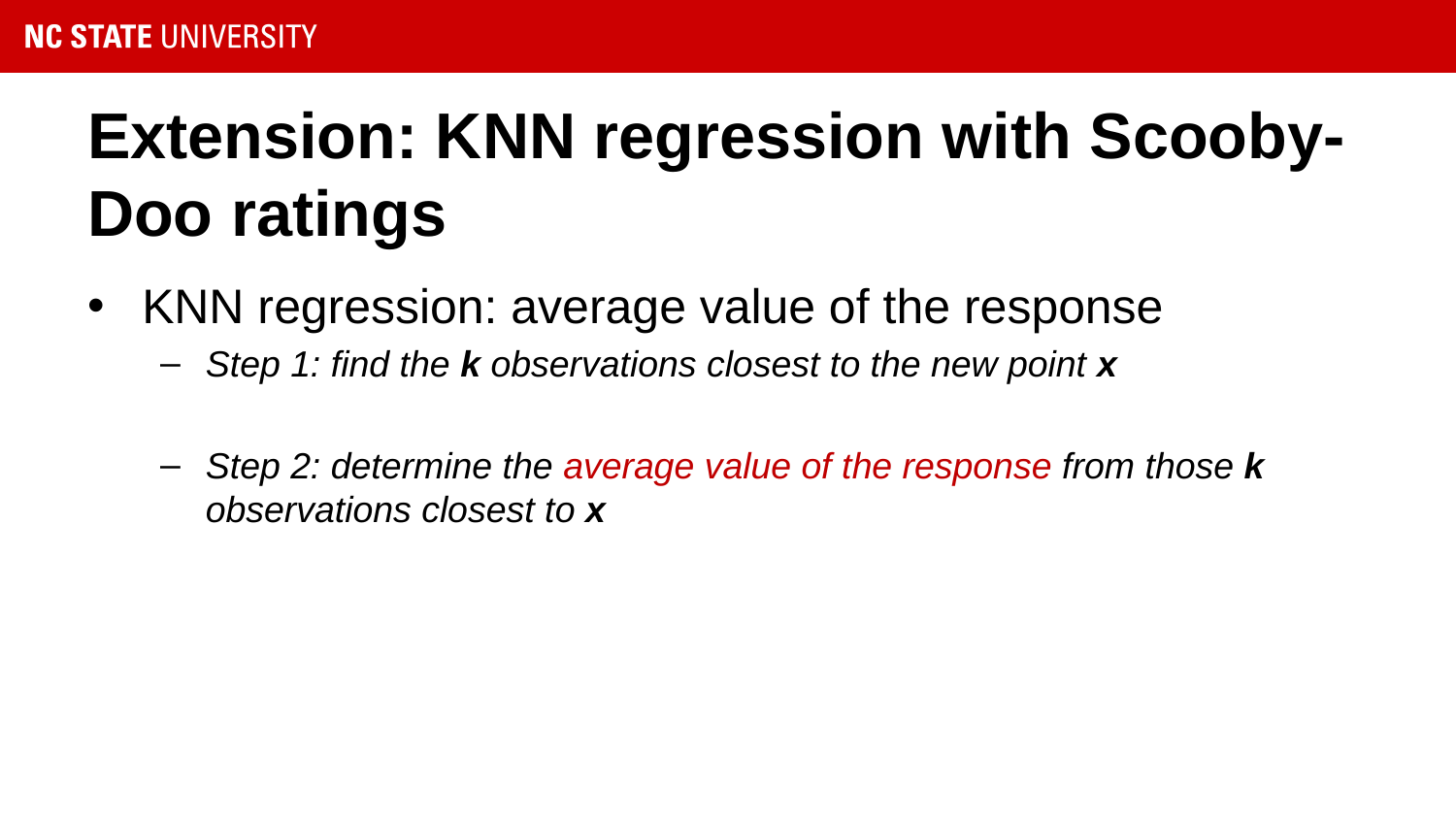

# Extension: KNN regression with Scooby-Doo ratings
KNN regression: average value of the response
Step 1: find the k observations closest to the new point x

Step 2: determine the average value of the response from those k observations closest to x